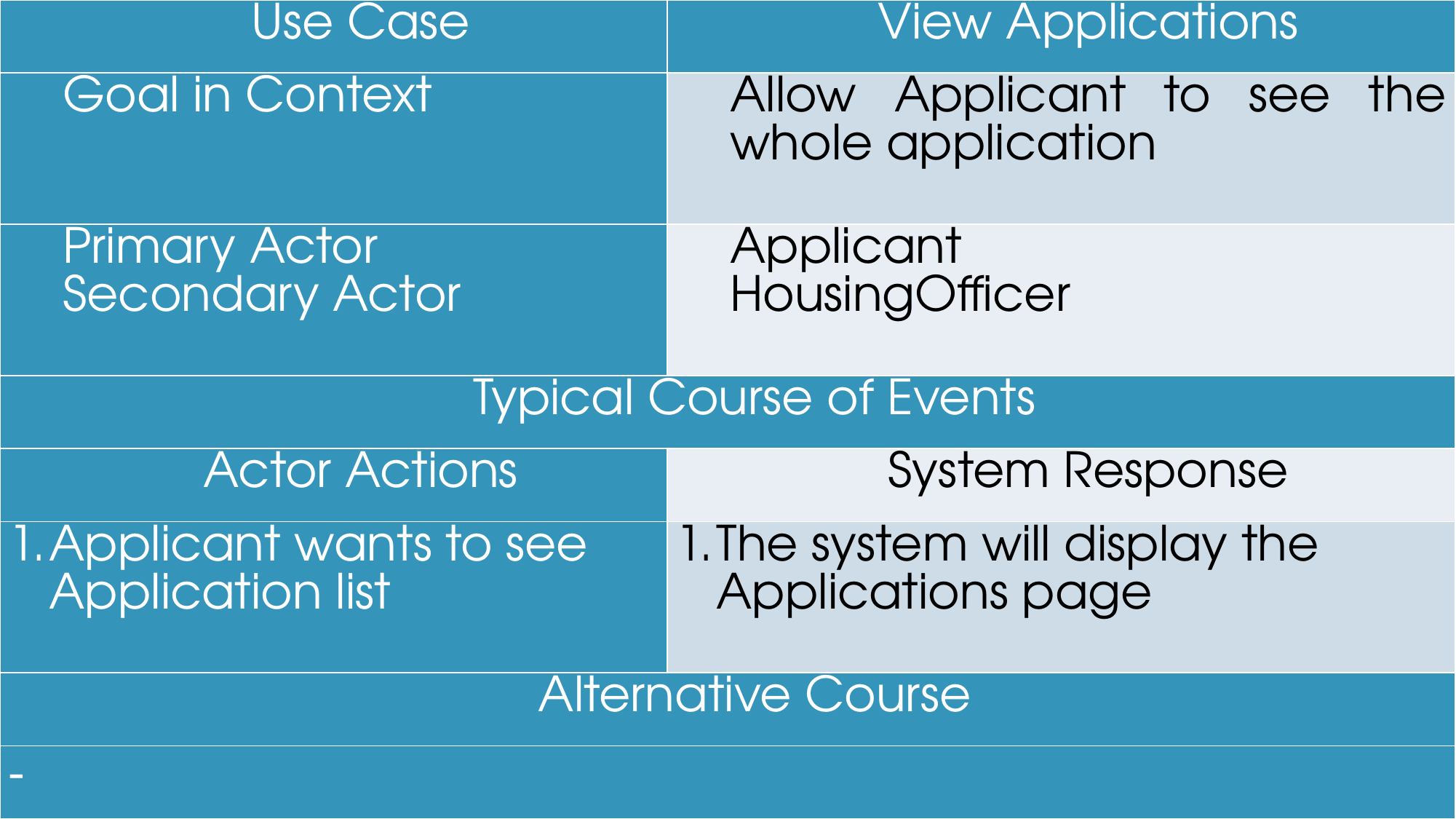

| Use Case | View Applications |
| --- | --- |
| Goal in Context | Allow Applicant to see the whole application |
| Primary Actor Secondary Actor | Applicant HousingOfficer |
| Typical Course of Events |  |
| Actor Actions | System Response |
| Applicant wants to see Application list | The system will display the Applications page |
| Alternative Course |  |
|  |  |